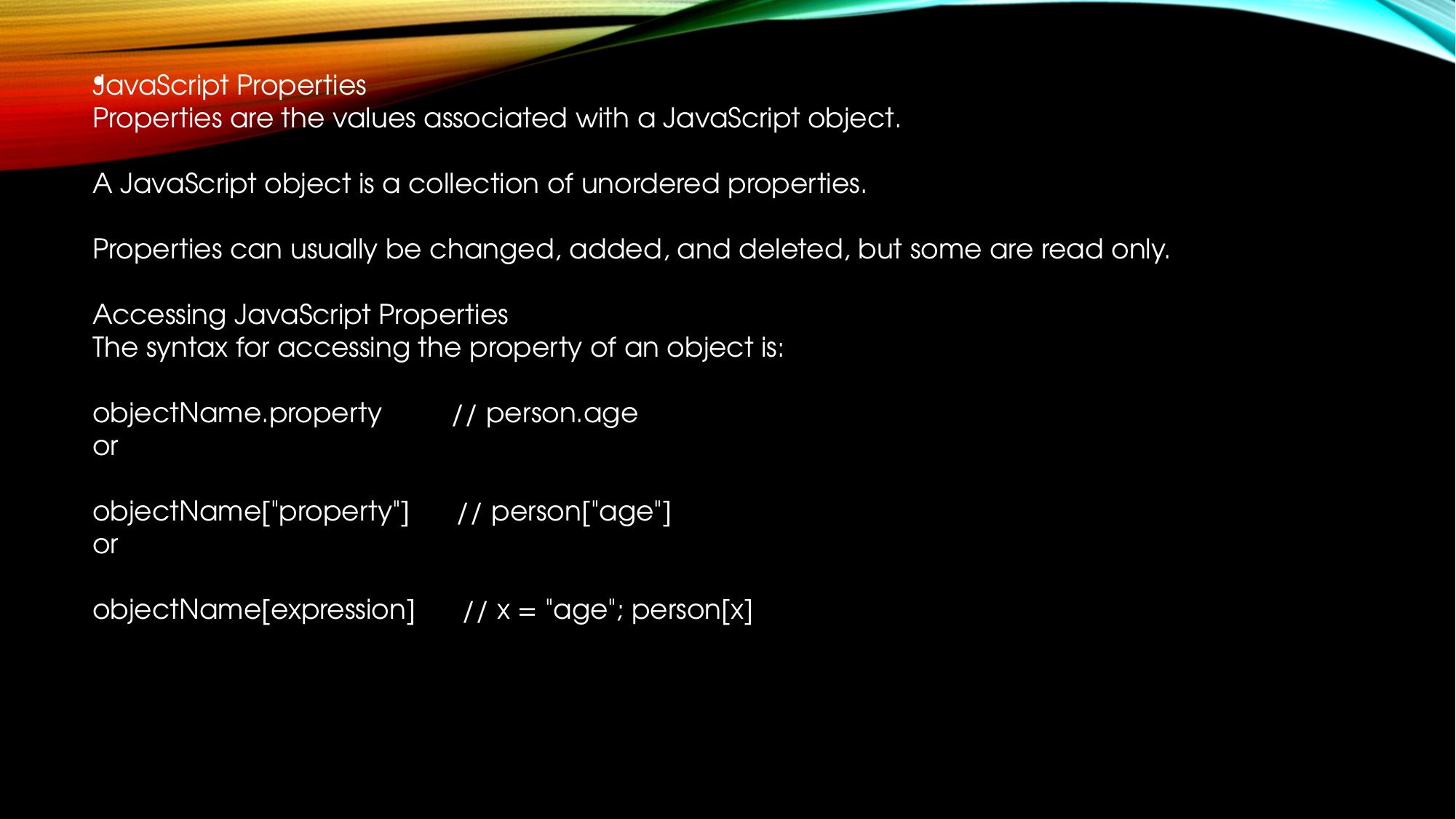

JavaScript Properties
Properties are the values associated with a JavaScript object.

A JavaScript object is a collection of unordered properties.

Properties can usually be changed, added, and deleted, but some are read only.

Accessing JavaScript Properties
The syntax for accessing the property of an object is:

objectName.property         // person.age
or

objectName["property"]      // person["age"]
or

objectName[expression]      // x = "age"; person[x]